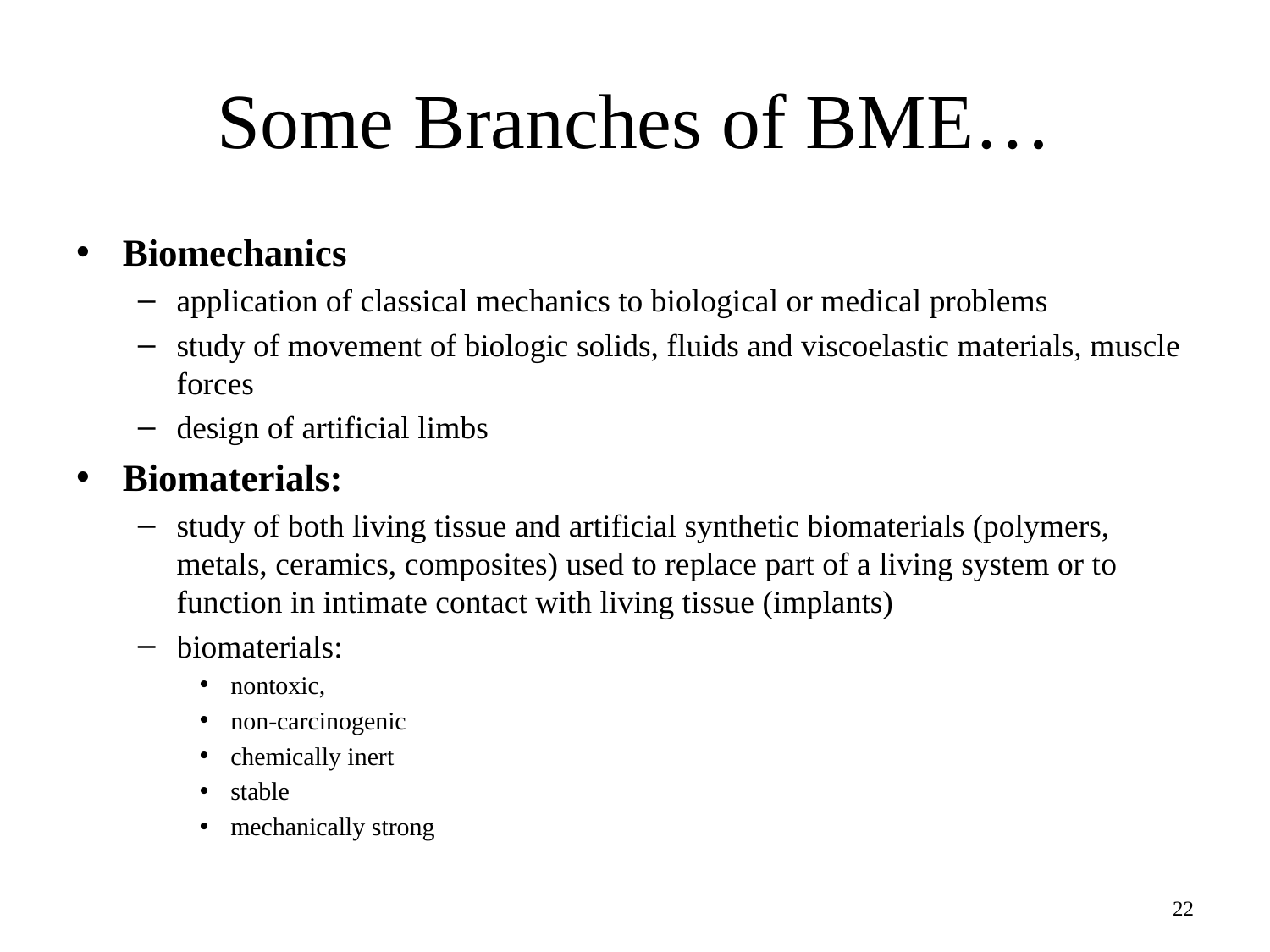

# Some Branches of BME…
Biomechanics
application of classical mechanics to biological or medical problems
study of movement of biologic solids, fluids and viscoelastic materials, muscle forces
design of artificial limbs
Biomaterials:
study of both living tissue and artificial synthetic biomaterials (polymers, metals, ceramics, composites) used to replace part of a living system or to function in intimate contact with living tissue (implants)
biomaterials:
nontoxic,
non-carcinogenic
chemically inert
stable
mechanically strong
22